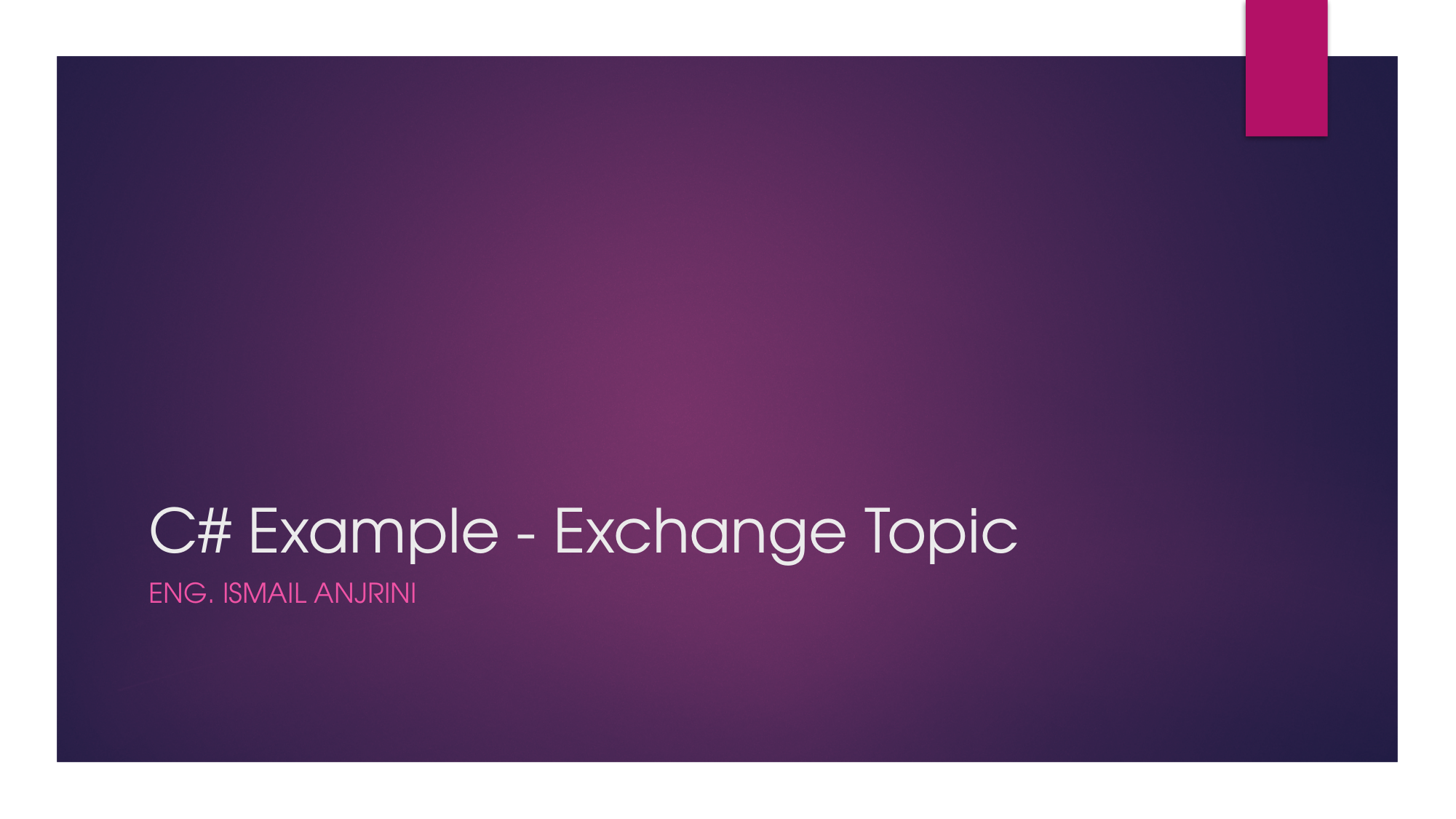

# C# Example - Exchange Topic
Eng. Ismail Anjrini